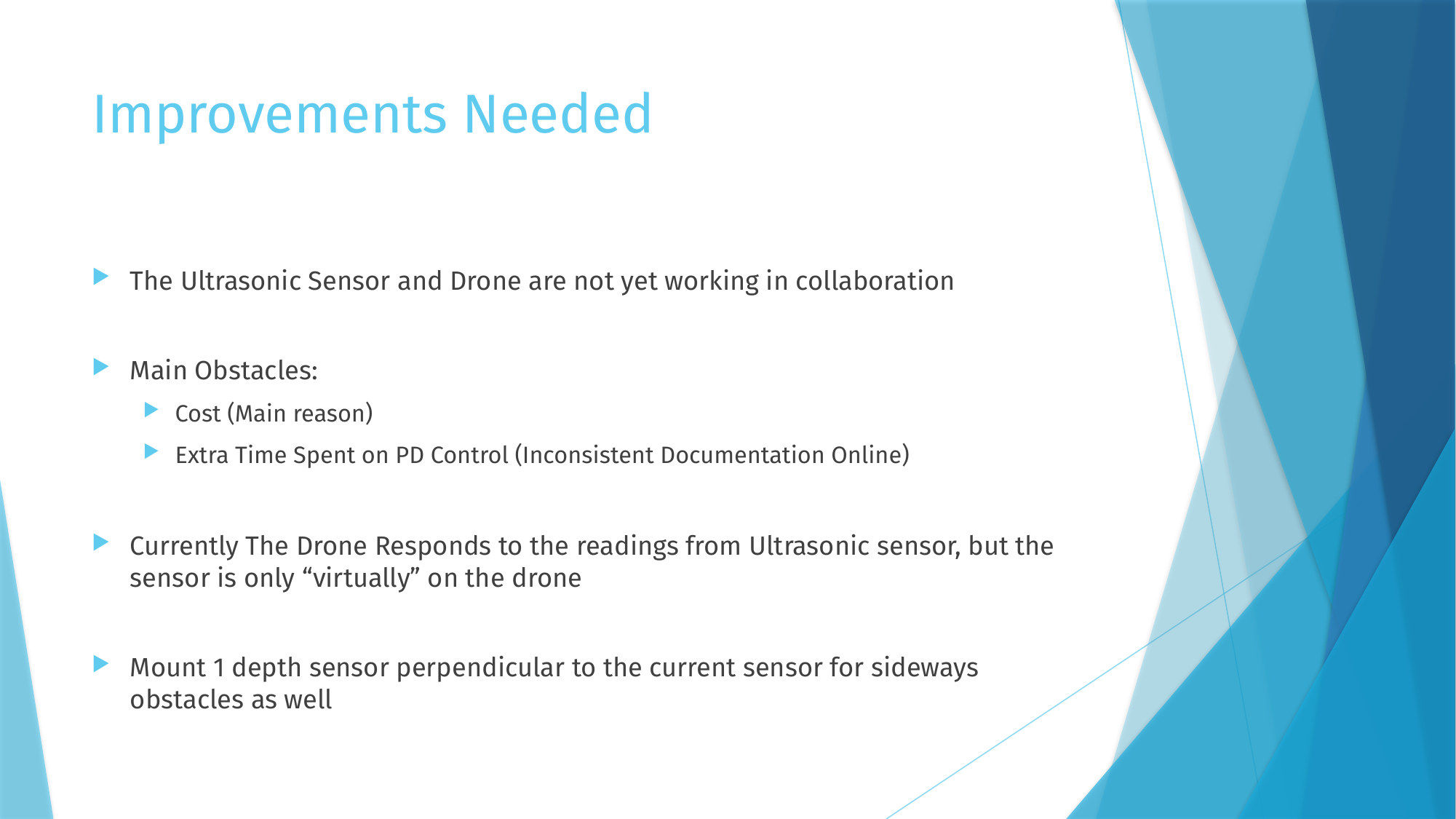

# Improvements Needed
The Ultrasonic Sensor and Drone are not yet working in collaboration

Main Obstacles:
Cost (Main reason)
Extra Time Spent on PD Control (Inconsistent Documentation Online)

Currently The Drone Responds to the readings from Ultrasonic sensor, but the sensor is only “virtually” on the drone

Mount 1 depth sensor perpendicular to the current sensor for sideways obstacles as well